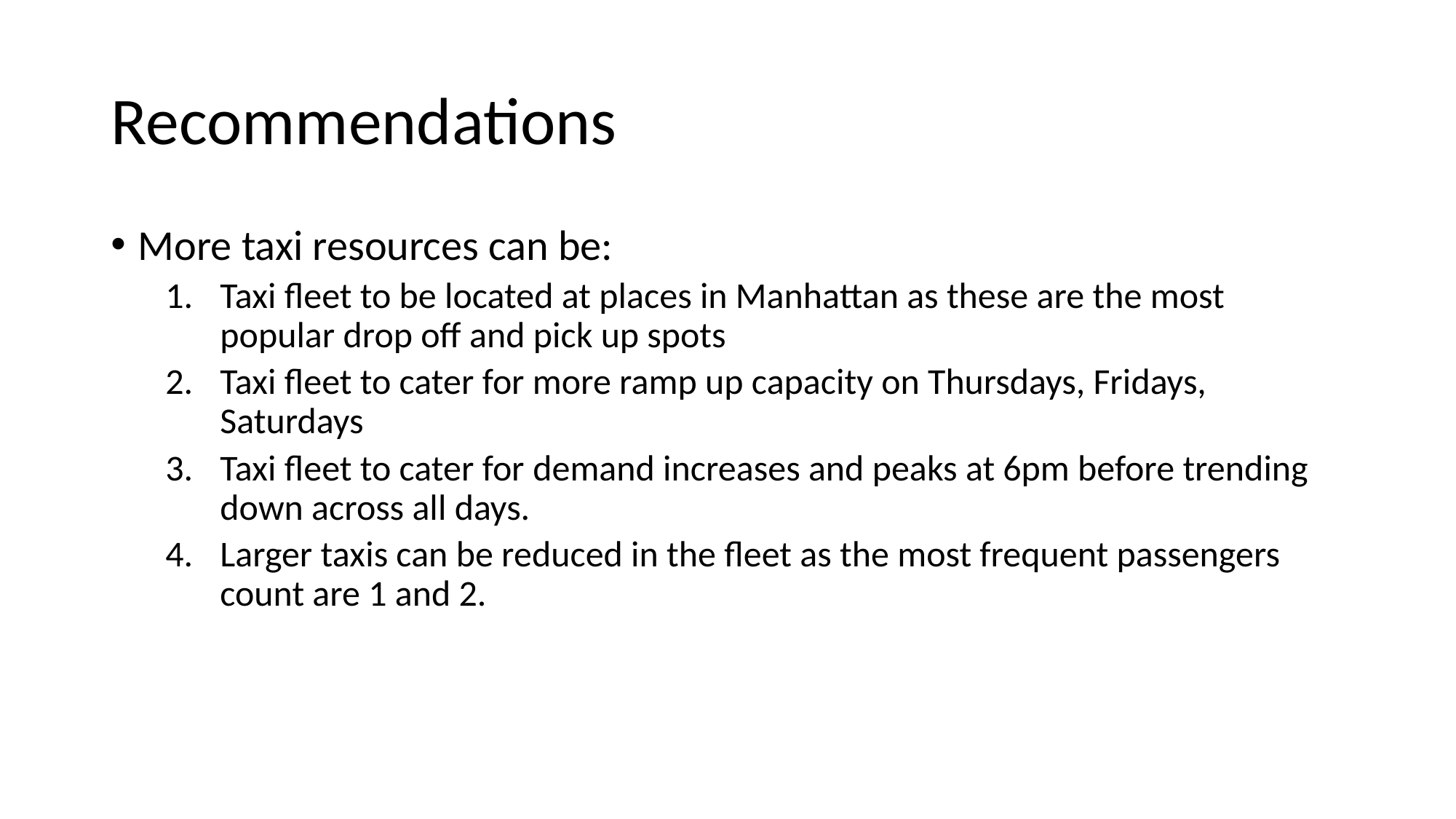

# Recommendations
More taxi resources can be:
Taxi fleet to be located at places in Manhattan as these are the most popular drop off and pick up spots
Taxi fleet to cater for more ramp up capacity on Thursdays, Fridays, Saturdays
Taxi fleet to cater for demand increases and peaks at 6pm before trending down across all days.
Larger taxis can be reduced in the fleet as the most frequent passengers count are 1 and 2.